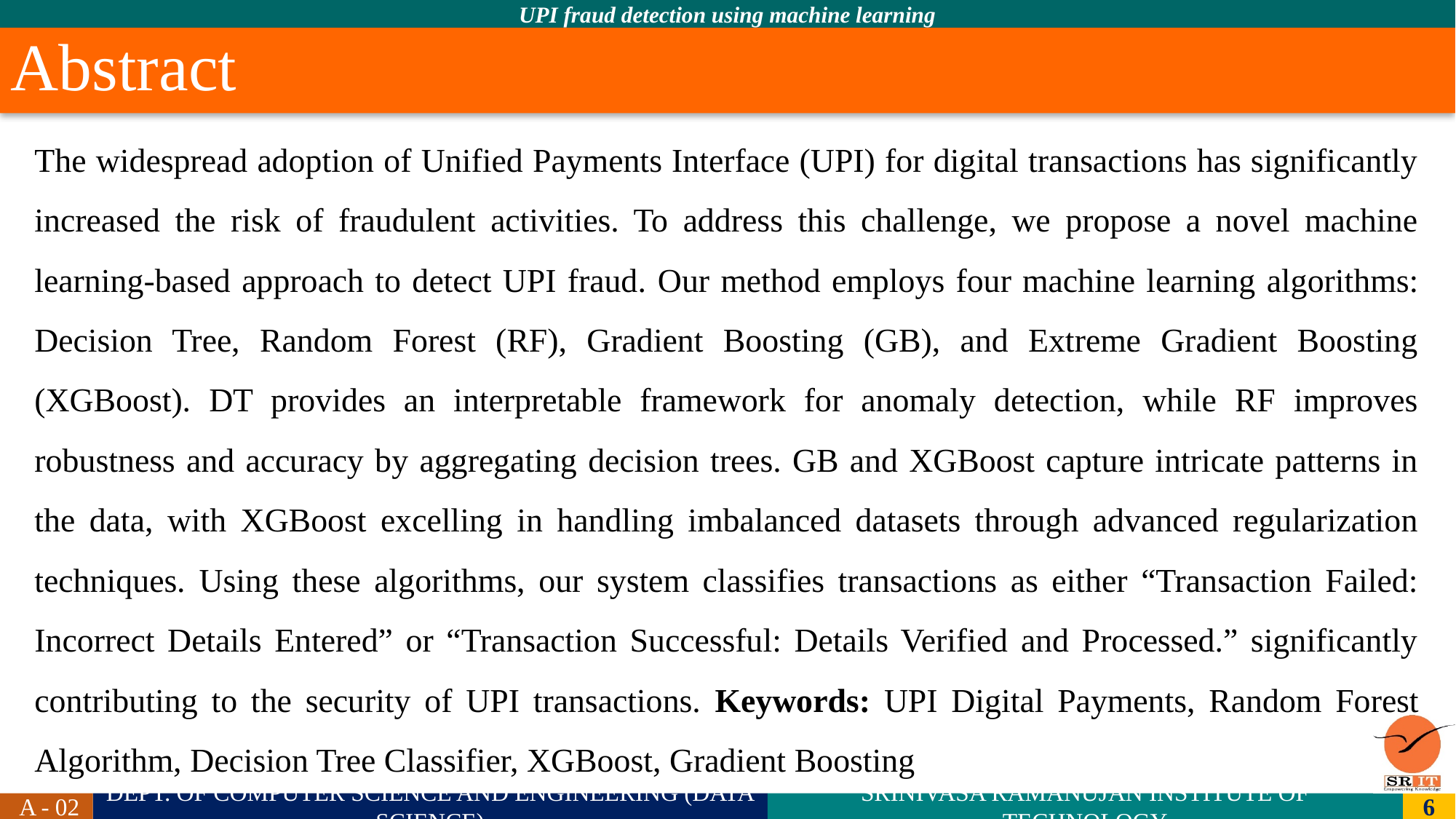

# Abstract
The widespread adoption of Unified Payments Interface (UPI) for digital transactions has significantly increased the risk of fraudulent activities. To address this challenge, we propose a novel machine learning-based approach to detect UPI fraud. Our method employs four machine learning algorithms: Decision Tree, Random Forest (RF), Gradient Boosting (GB), and Extreme Gradient Boosting (XGBoost). DT provides an interpretable framework for anomaly detection, while RF improves robustness and accuracy by aggregating decision trees. GB and XGBoost capture intricate patterns in the data, with XGBoost excelling in handling imbalanced datasets through advanced regularization techniques. Using these algorithms, our system classifies transactions as either “Transaction Failed: Incorrect Details Entered” or “Transaction Successful: Details Verified and Processed.” significantly contributing to the security of UPI transactions. Keywords: UPI Digital Payments, Random Forest Algorithm, Decision Tree Classifier, XGBoost, Gradient Boosting